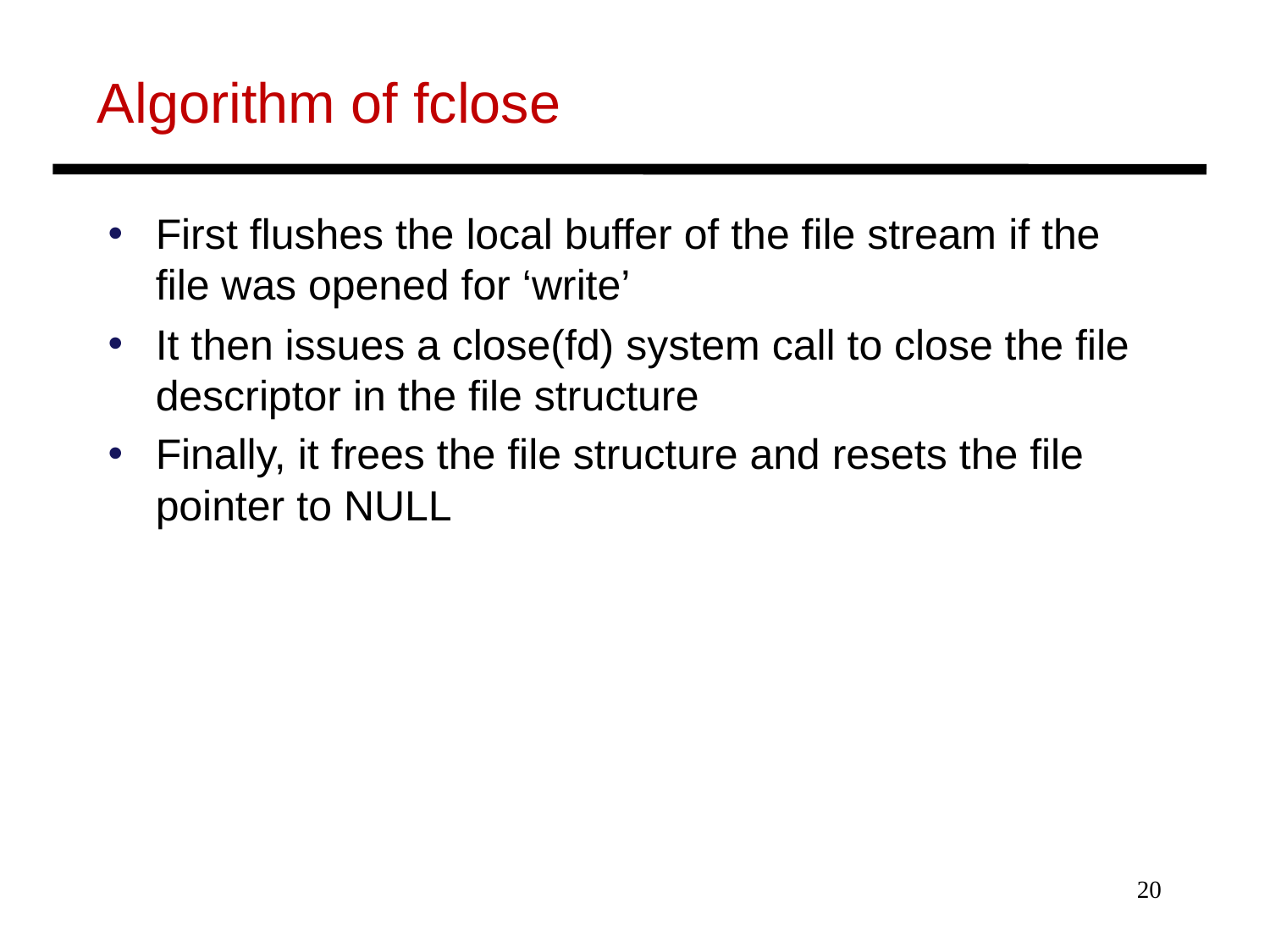

# Algorithm of fclose
First ﬂushes the local buffer of the file stream if the ﬁle was opened for ‘write’
It then issues a close(fd) system call to close the ﬁle descriptor in the file structure
Finally, it frees the file structure and resets the file pointer to NULL
20